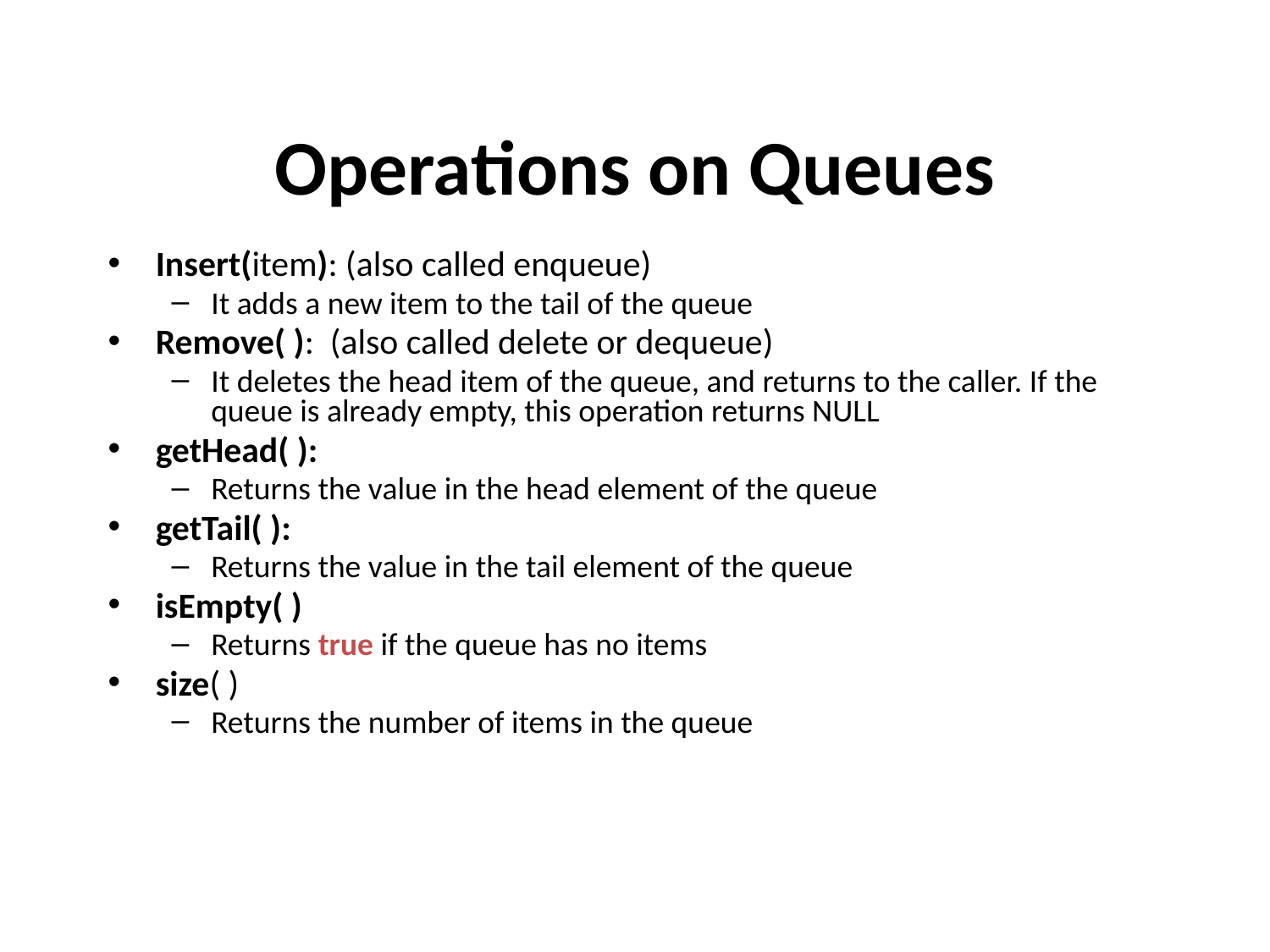

Operations on Queues
Insert(item): (also called enqueue)
It adds a new item to the tail of the queue
Remove( ):  (also called delete or dequeue)
It deletes the head item of the queue, and returns to the caller. If the queue is already empty, this operation returns NULL
getHead( ):
Returns the value in the head element of the queue
getTail( ):
Returns the value in the tail element of the queue
isEmpty( )
Returns true if the queue has no items
size( )
Returns the number of items in the queue